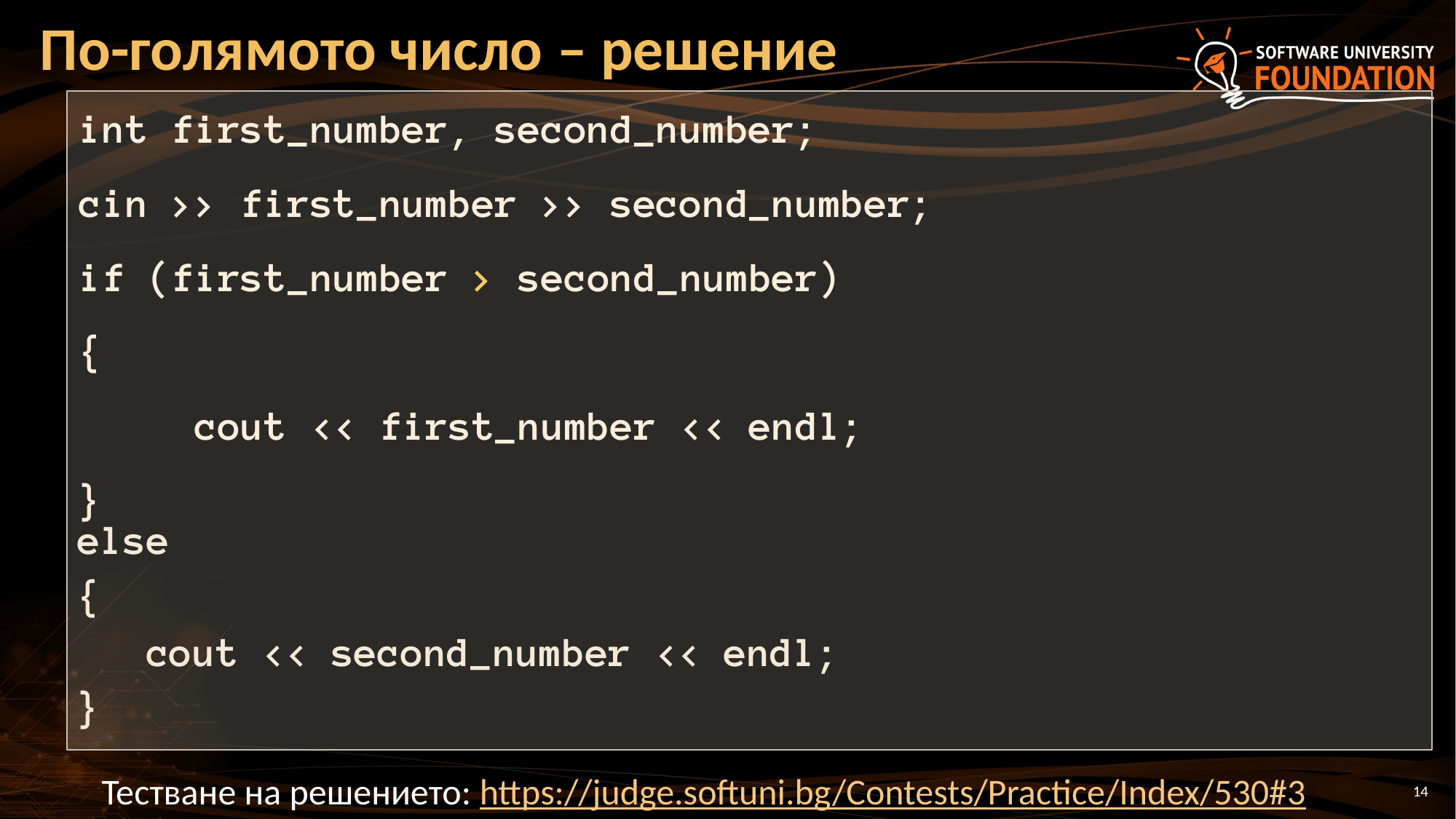

# По-голямото число – решение
int first_number, second_number;
cin >> first_number >> second_number;
if (first_number > second_number)
{
     cout << first_number << endl;
}

else
{
   cout << second_number << endl;
}
Тестване на решението: https://judge.softuni.bg/Contests/Practice/Index/530#3
14